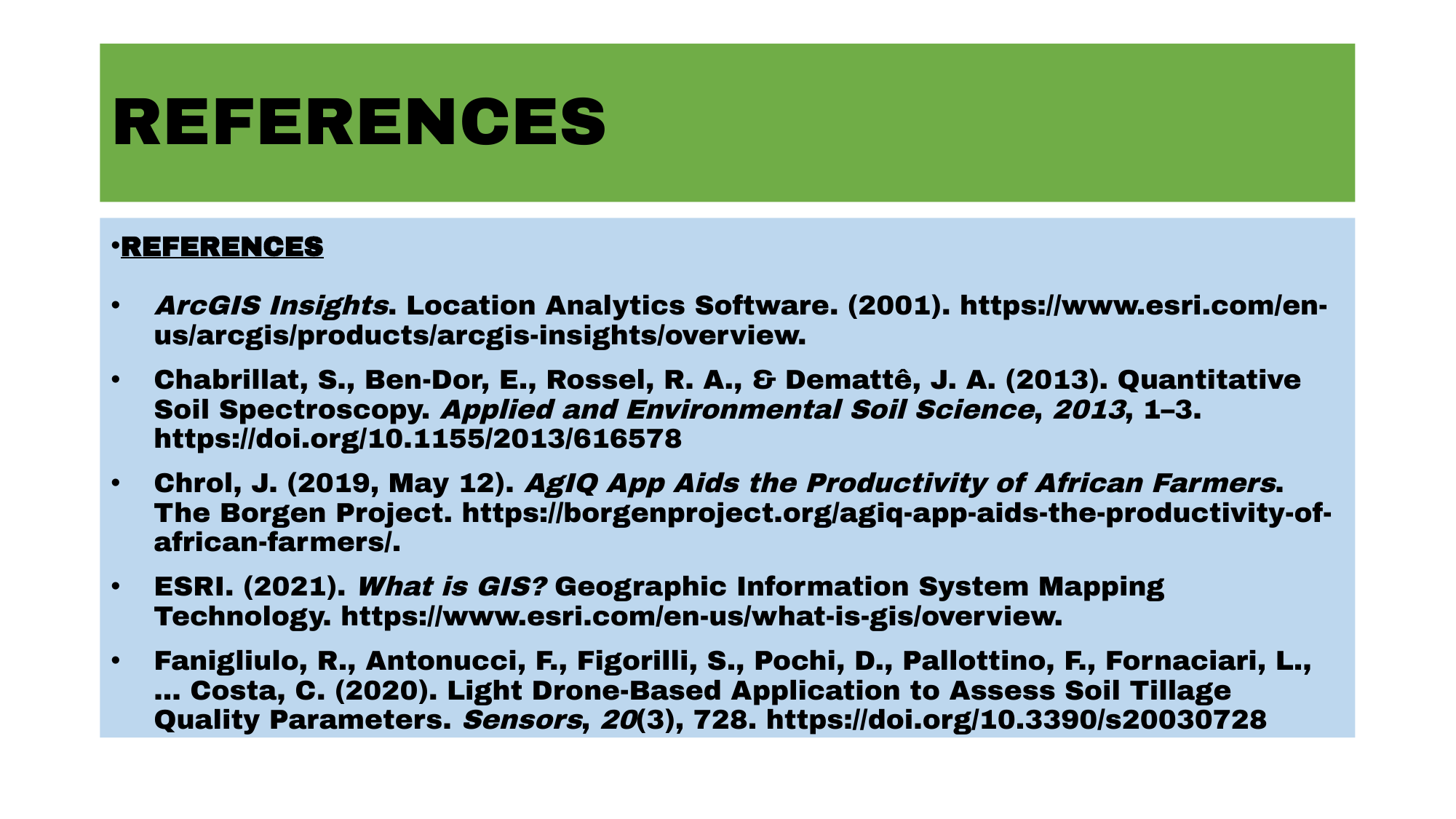

# REFERENCES
REFERENCES
ArcGIS Insights. Location Analytics Software. (2001). https://www.esri.com/en-us/arcgis/products/arcgis-insights/overview.
Chabrillat, S., Ben-Dor, E., Rossel, R. A., & Demattê, J. A. (2013). Quantitative Soil Spectroscopy. Applied and Environmental Soil Science, 2013, 1–3. https://doi.org/10.1155/2013/616578
Chrol, J. (2019, May 12). AgIQ App Aids the Productivity of African Farmers. The Borgen Project. https://borgenproject.org/agiq-app-aids-the-productivity-of-african-farmers/.
ESRI. (2021). What is GIS? Geographic Information System Mapping Technology. https://www.esri.com/en-us/what-is-gis/overview.
Fanigliulo, R., Antonucci, F., Figorilli, S., Pochi, D., Pallottino, F., Fornaciari, L., … Costa, C. (2020). Light Drone-Based Application to Assess Soil Tillage Quality Parameters. Sensors, 20(3), 728. https://doi.org/10.3390/s20030728